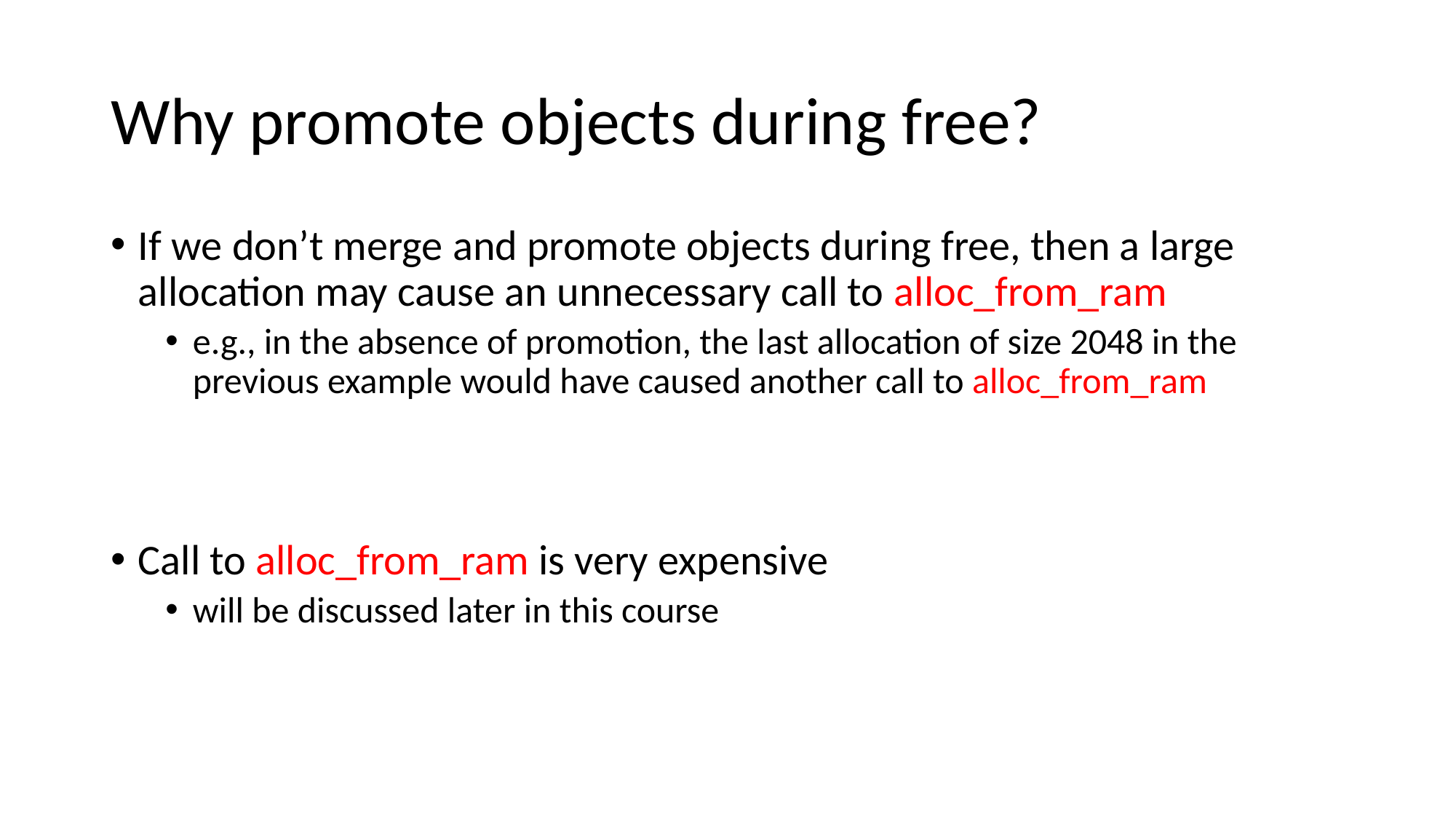

# Why promote objects during free?
If we don’t merge and promote objects during free, then a large allocation may cause an unnecessary call to alloc_from_ram
e.g., in the absence of promotion, the last allocation of size 2048 in the previous example would have caused another call to alloc_from_ram

Call to alloc_from_ram is very expensive
will be discussed later in this course